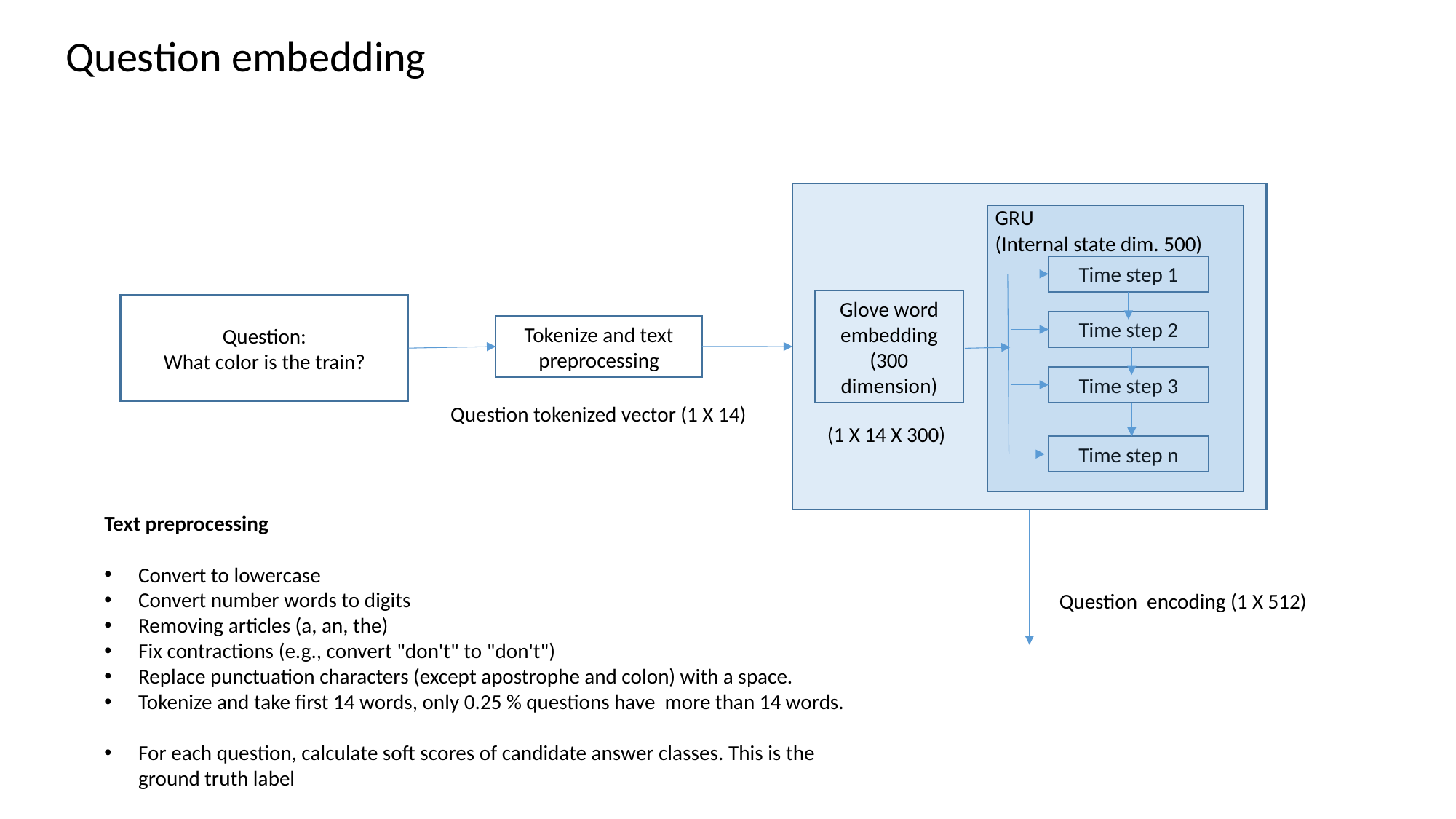

# Question embedding

GRU
(Internal state dim. 500)

Time step 1
Glove word embedding
(300 dimension)
Question:
What color is the train?
Time step 2
Tokenize and text preprocessing
Time step 3
Question tokenized vector (1 X 14)
 (1 X 14 X 300)
Time step n
Text preprocessing

Convert to lowercase
Convert number words to digits
Removing articles (a, an, the)
Fix contractions (e.g., convert "don't" to "don't")
Replace punctuation characters (except apostrophe and colon) with a space.
Tokenize and take first 14 words, only 0.25 % questions have  more than 14 words.

For each question, calculate soft scores of candidate answer classes. This is the ground truth label
Question  encoding (1 X 512)